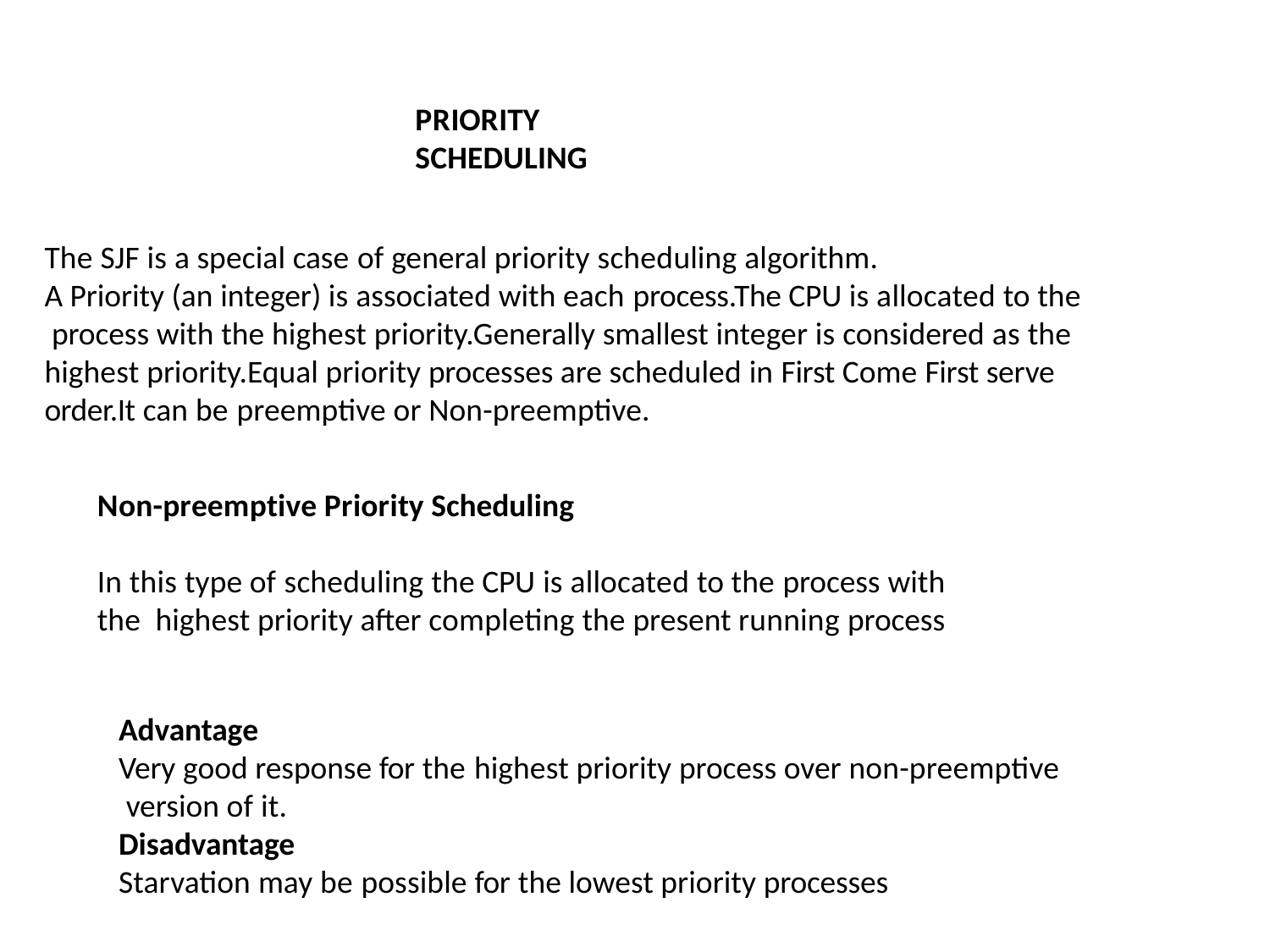

# PRIORITY SCHEDULING
The SJF is a special case of general priority scheduling algorithm.
A Priority (an integer) is associated with each process.The CPU is allocated to the  process with the highest priority.Generally smallest integer is considered as the  highest priority.Equal priority processes are scheduled in First Come First serve  order.It can be preemptive or Non-preemptive.

Non-preemptive Priority Scheduling

In this type of scheduling the CPU is allocated to the process with the  highest priority after completing the present running process

Advantage
Very good response for the highest priority process over non-preemptive  version of it.
Disadvantage
Starvation may be possible for the lowest priority processes